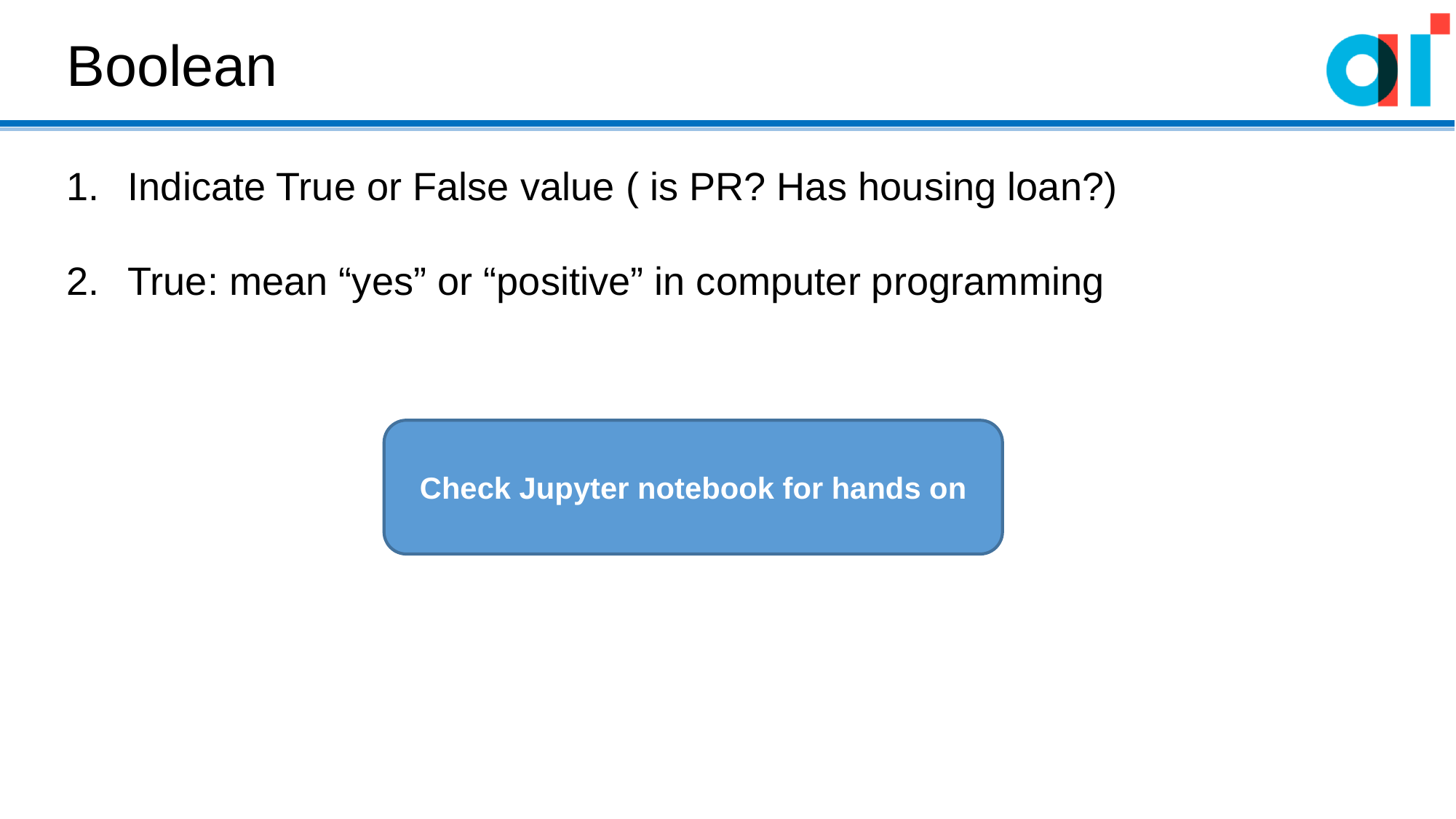

Boolean
Indicate True or False value ( is PR? Has housing loan?)
True: mean “yes” or “positive” in computer programming
Check Jupyter notebook for hands on